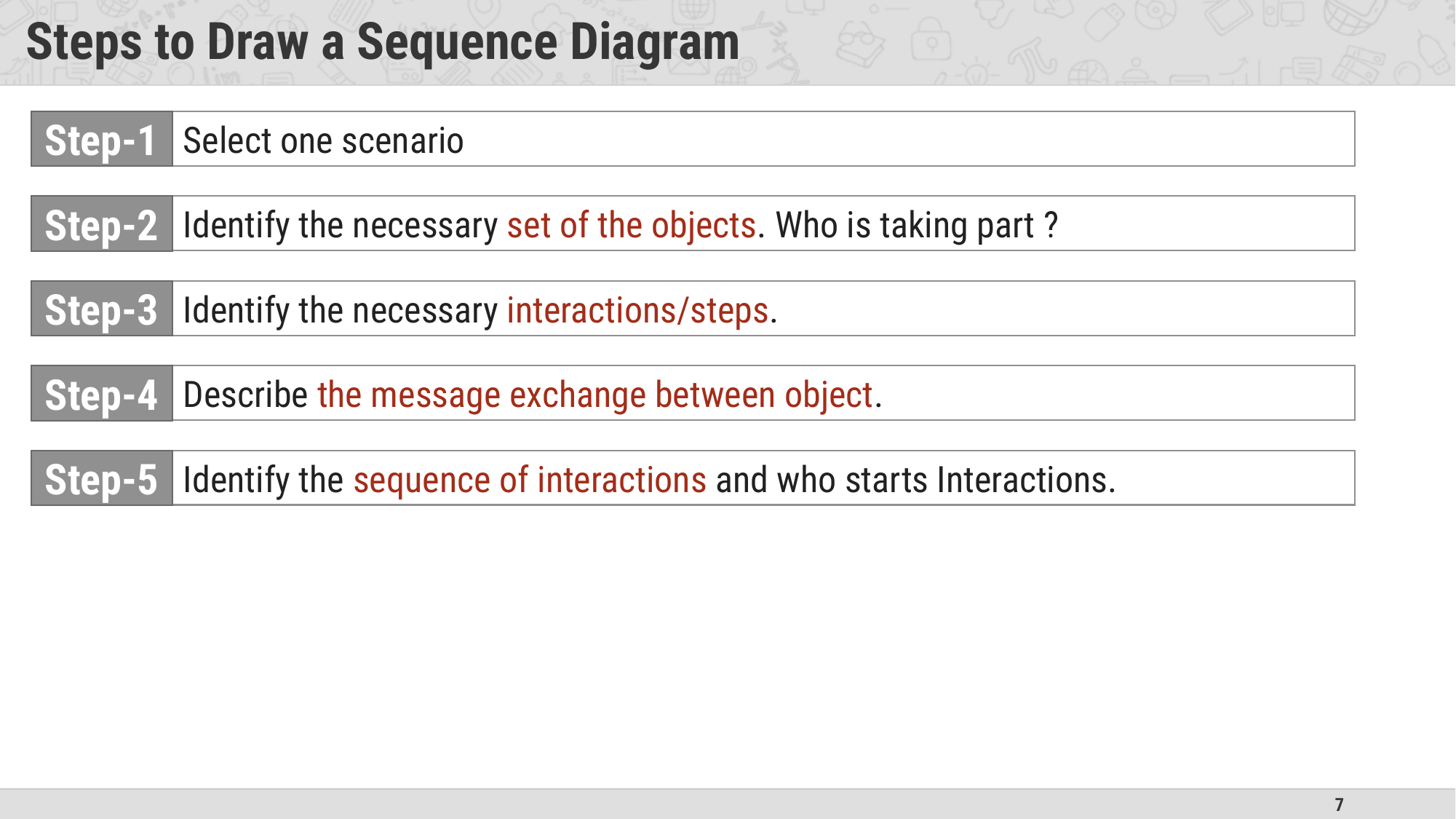

# Steps to Draw a Sequence Diagram
Select one scenario
Step-1
Identify the necessary set of the objects. Who is taking part ?
Step-2
Identify the necessary interactions/steps.
Step-3
Step-4
Describe the message exchange between object.
Identify the sequence of interactions and who starts Interactions.
Step-5